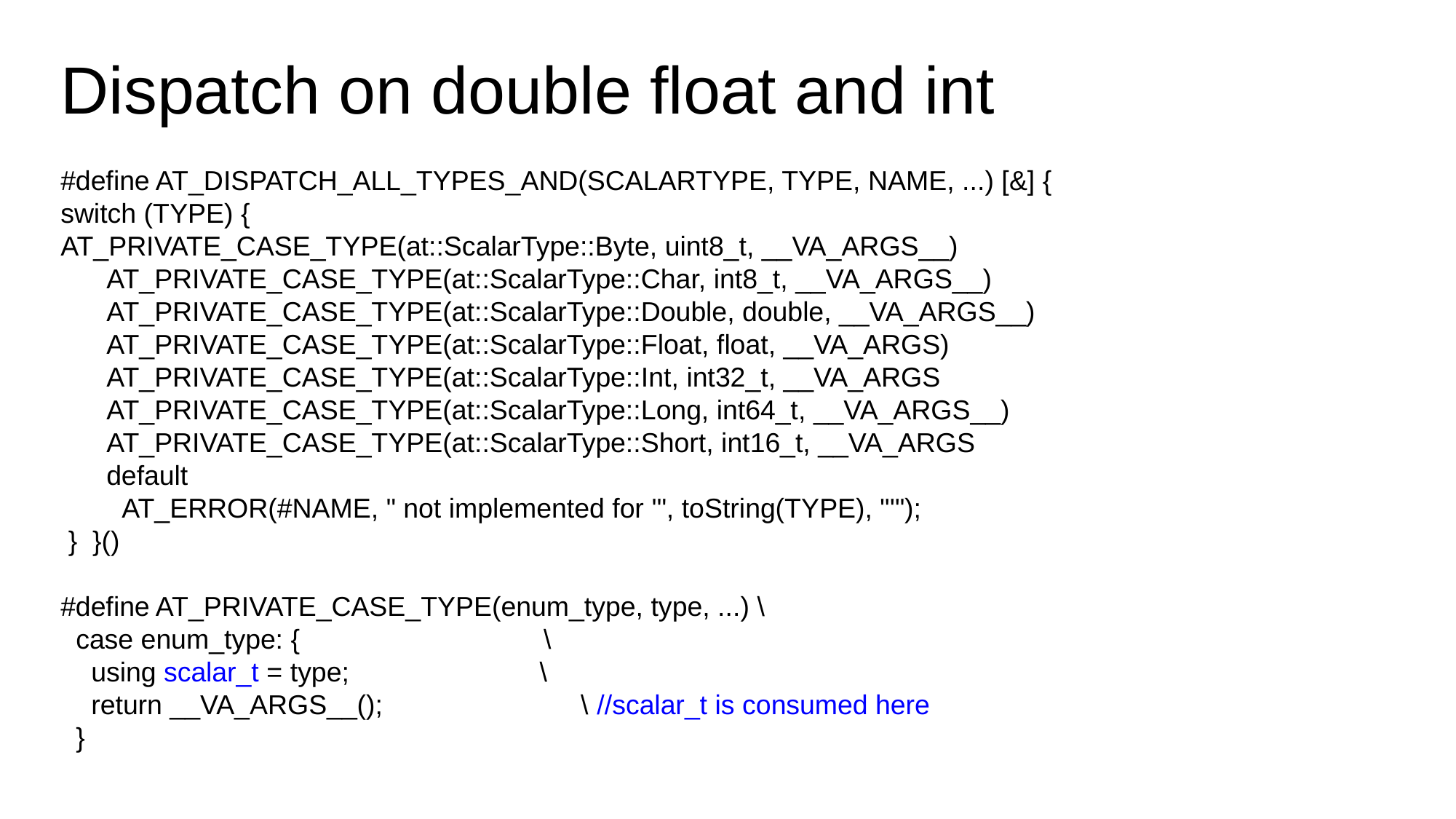

# Dispatch on double float and int
#define AT_DISPATCH_ALL_TYPES_AND(SCALARTYPE, TYPE, NAME, ...) [&] {
switch (TYPE) {
AT_PRIVATE_CASE_TYPE(at::ScalarType::Byte, uint8_t, __VA_ARGS__)
      AT_PRIVATE_CASE_TYPE(at::ScalarType::Char, int8_t, __VA_ARGS__)
      AT_PRIVATE_CASE_TYPE(at::ScalarType::Double, double, __VA_ARGS__)
      AT_PRIVATE_CASE_TYPE(at::ScalarType::Float, float, __VA_ARGS)
      AT_PRIVATE_CASE_TYPE(at::ScalarType::Int, int32_t, __VA_ARGS
      AT_PRIVATE_CASE_TYPE(at::ScalarType::Long, int64_t, __VA_ARGS__)
      AT_PRIVATE_CASE_TYPE(at::ScalarType::Short, int16_t, __VA_ARGS
      default
        AT_ERROR(#NAME, " not implemented for '", toString(TYPE), "'");
 }  }()

#define AT_PRIVATE_CASE_TYPE(enum_type, type, ...) \
  case enum_type: {                                \
    using scalar_t = type;                         \
    return __VA_ARGS__();                          \ //scalar_t is consumed here
  }